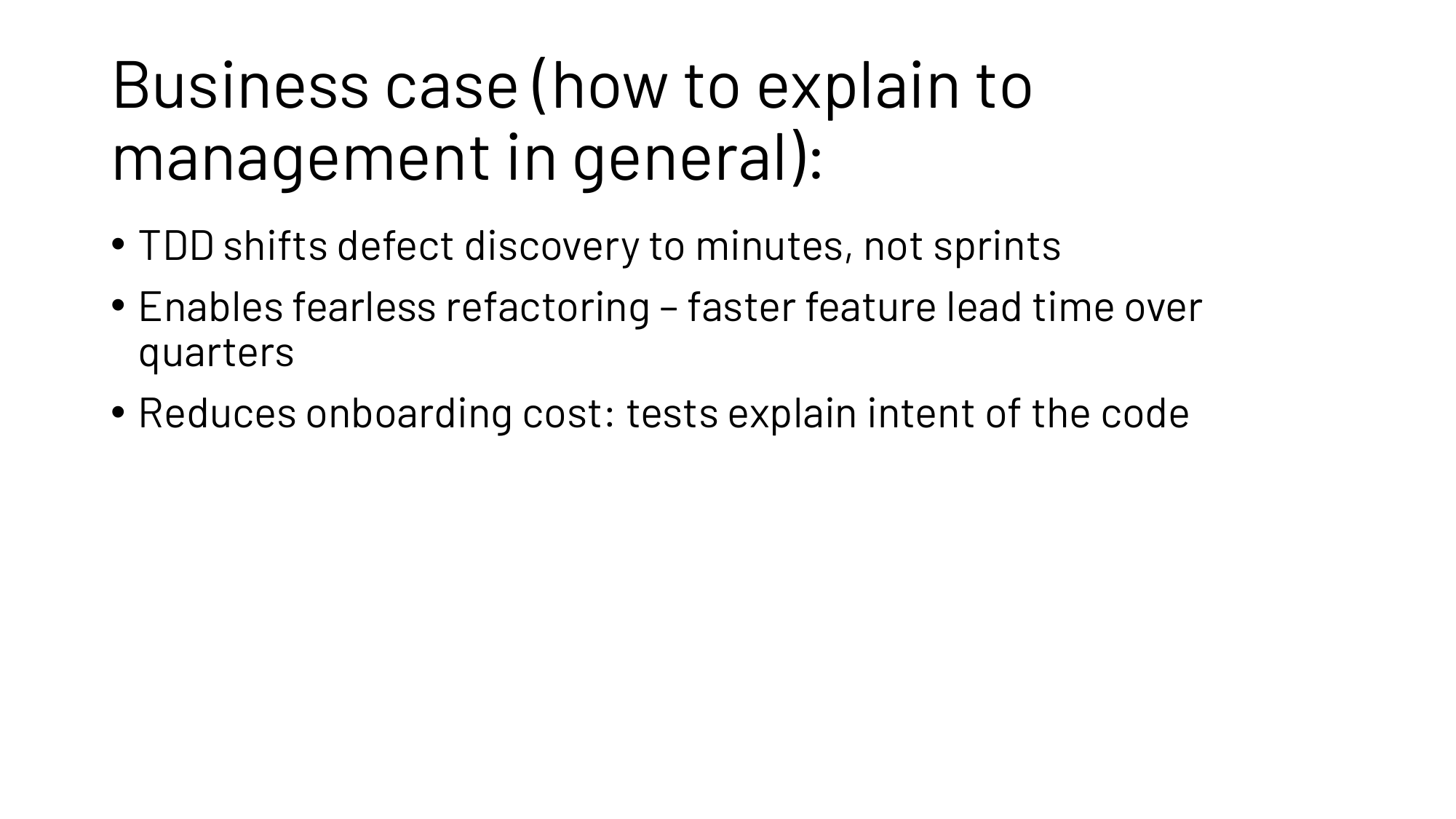

# Business case (how to explain to management in general):
TDD shifts defect discovery to minutes, not sprints
Enables fearless refactoring – faster feature lead time over quarters
Reduces onboarding cost: tests explain intent of the code